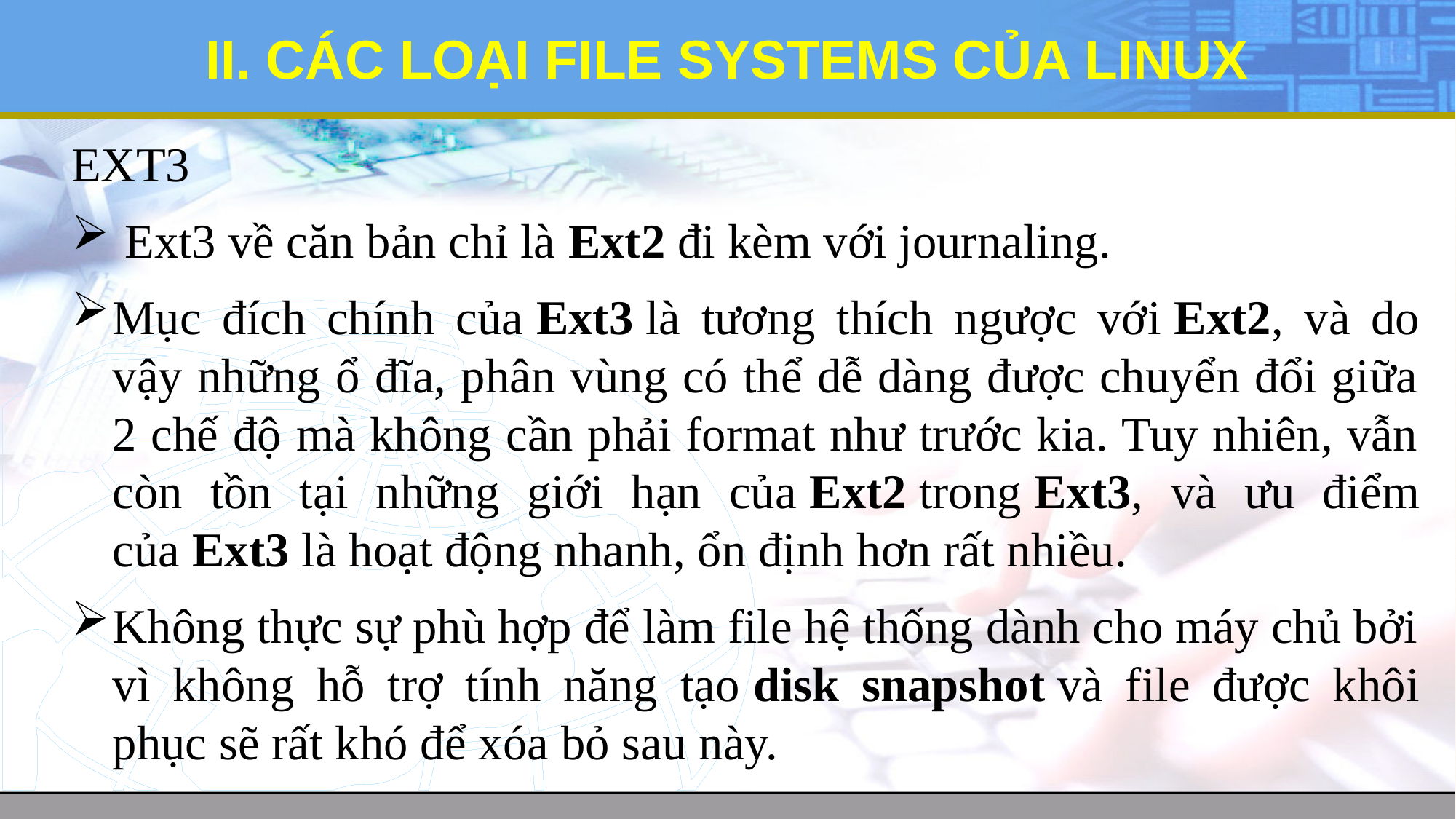

# II. CÁC LOẠI FILE SYSTEMS CỦA LINUX
EXT3
 Ext3 về căn bản chỉ là Ext2 đi kèm với journaling.
Mục đích chính của Ext3 là tương thích ngược với Ext2, và do vậy những ổ đĩa, phân vùng có thể dễ dàng được chuyển đổi giữa 2 chế độ mà không cần phải format như trước kia. Tuy nhiên, vẫn còn tồn tại những giới hạn của Ext2 trong Ext3, và ưu điểm của Ext3 là hoạt động nhanh, ổn định hơn rất nhiều.
Không thực sự phù hợp để làm file hệ thống dành cho máy chủ bởi vì không hỗ trợ tính năng tạo disk snapshot và file được khôi phục sẽ rất khó để xóa bỏ sau này.